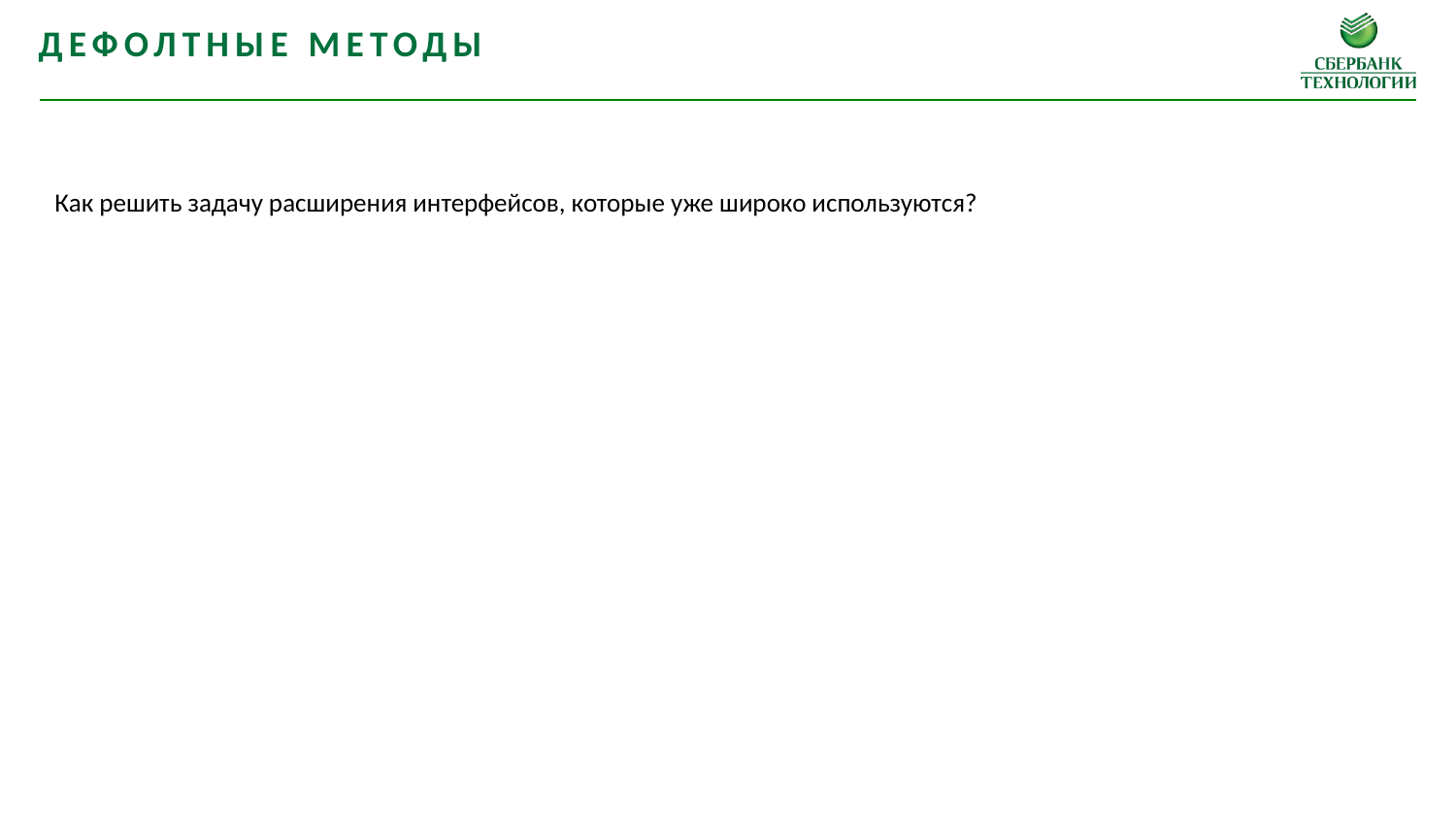

Дефолтные методы
Как решить задачу расширения интерфейсов, которые уже широко используются?